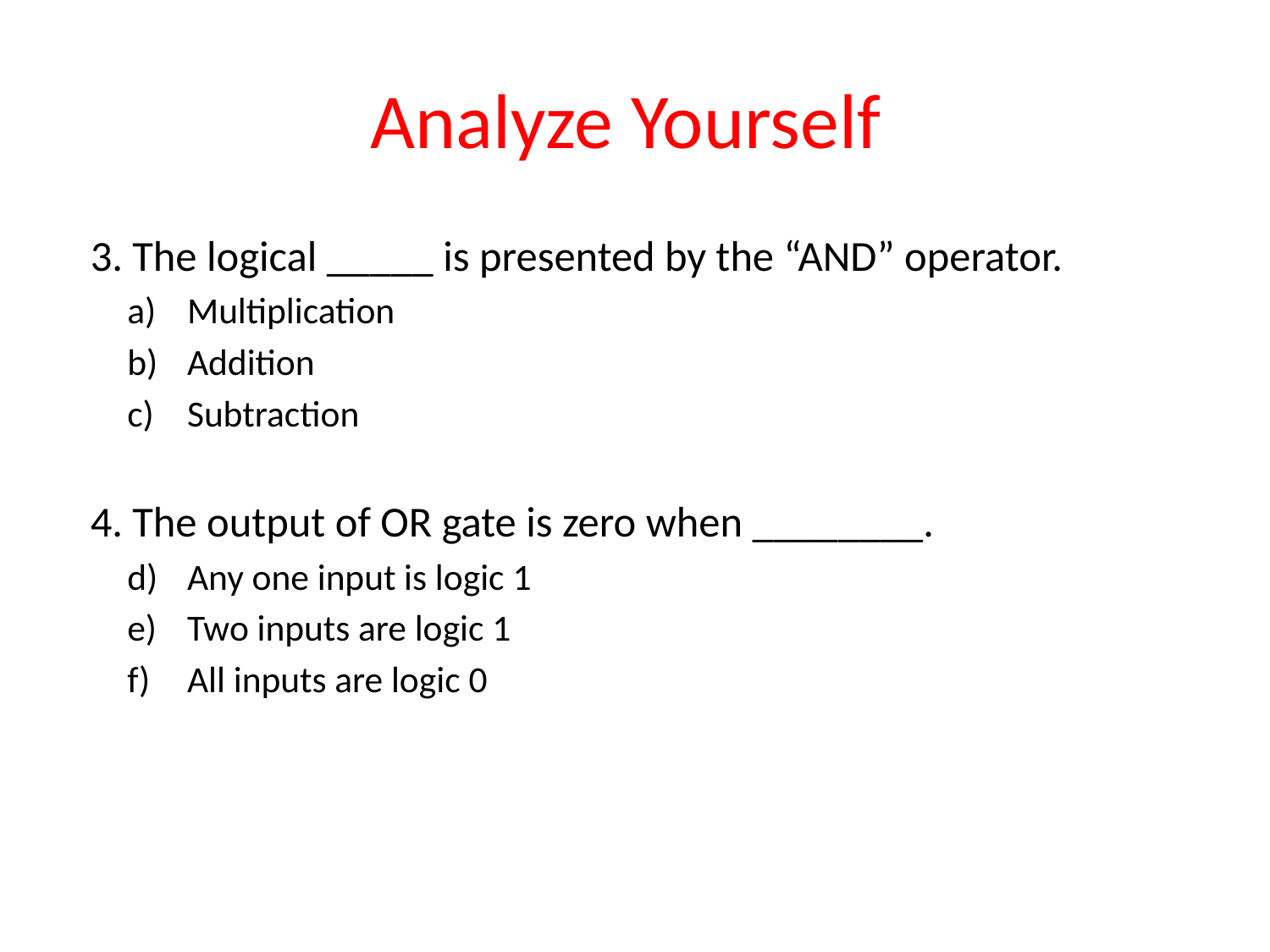

# Analyze Yourself
3. The logical _____ is presented by the “AND” operator.
Multiplication
Addition
Subtraction

4. The output of OR gate is zero when ________.
Any one input is logic 1
Two inputs are logic 1
All inputs are logic 0